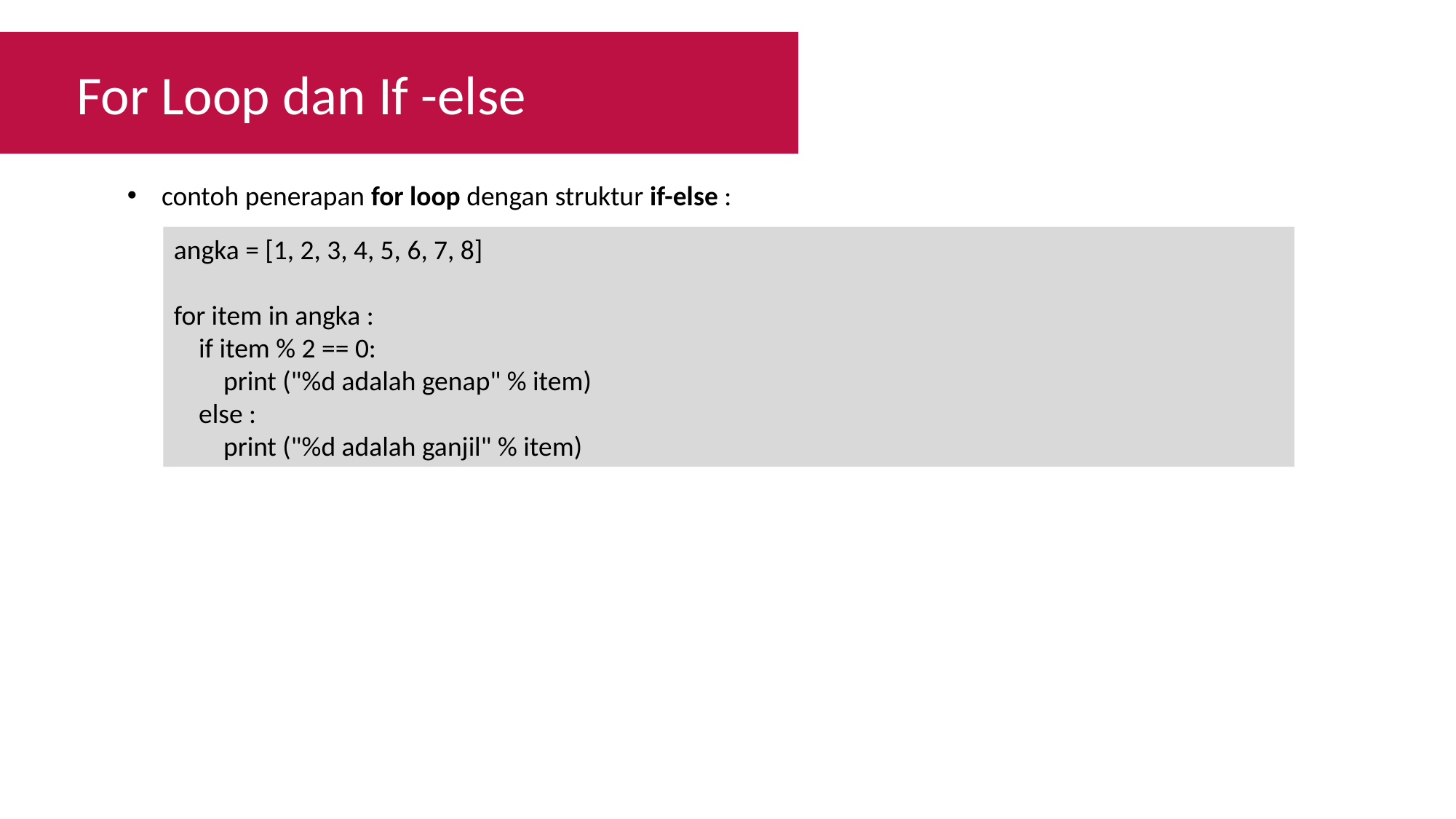

For Loop dan If -else
contoh penerapan for loop dengan struktur if-else :
angka = [1, 2, 3, 4, 5, 6, 7, 8]

for item in angka :
    if item % 2 == 0:
        print ("%d adalah genap" % item)
    else :
        print ("%d adalah ganjil" % item)